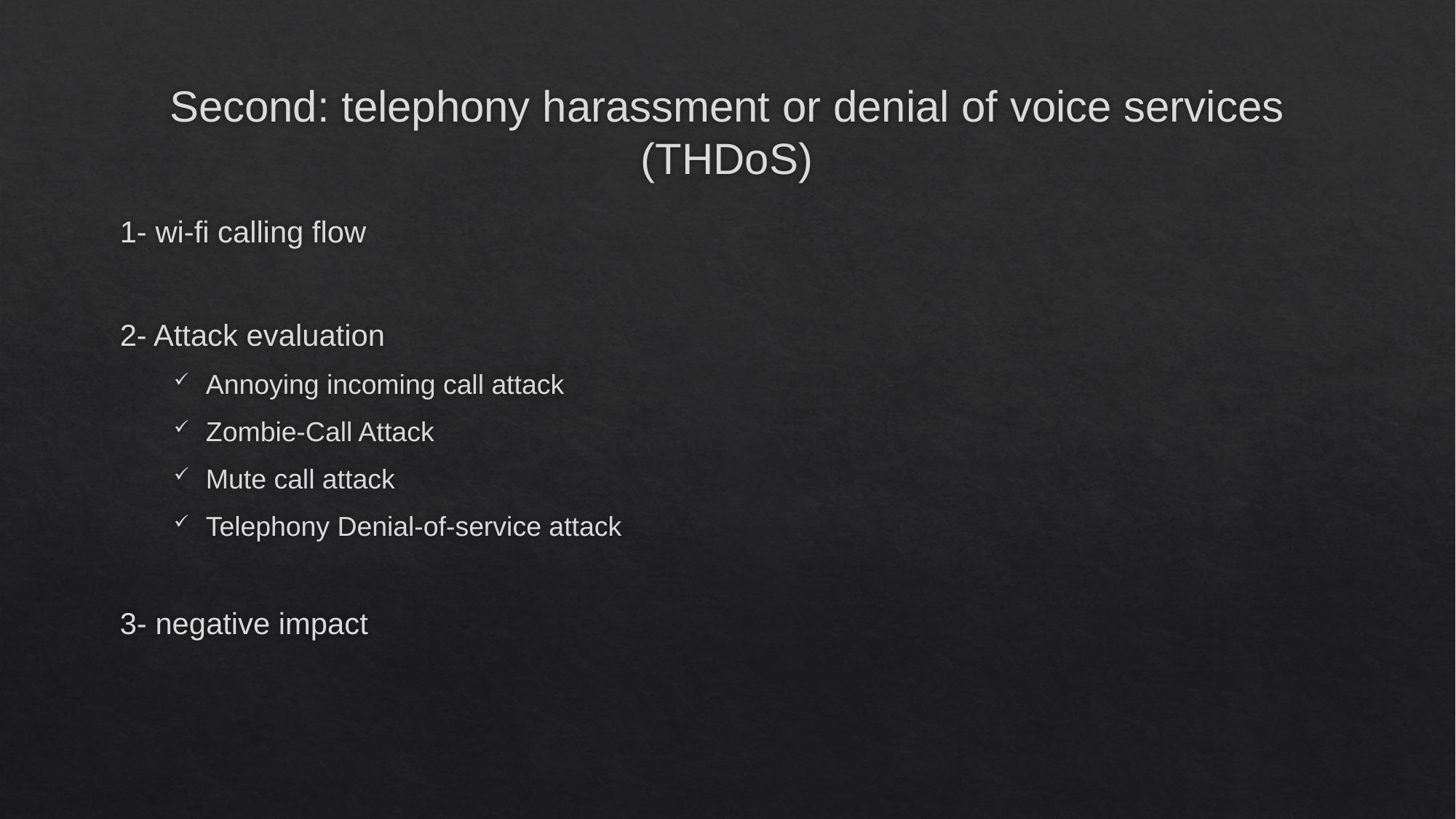

# Second: telephony harassment or denial of voice services (THDoS)
1- wi-fi calling flow

2- Attack evaluation
Annoying incoming call attack
Zombie-Call Attack
Mute call attack
Telephony Denial-of-service attack

3- negative impact